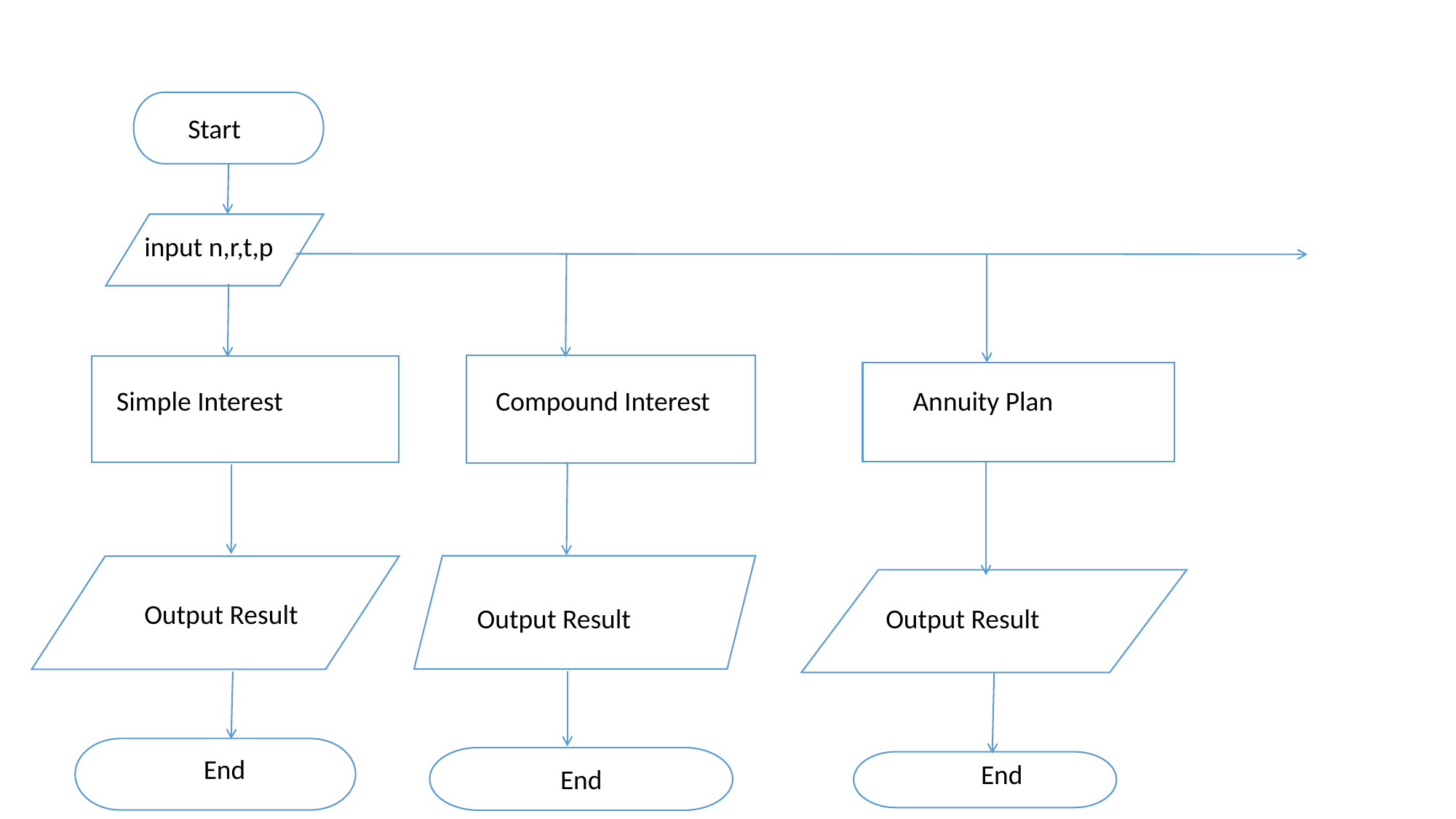

Start

input n,r,t,p

Simple Interest
Compound Interest
Annuity Plan

Output Result
Output Result
Output Result

End
End

End